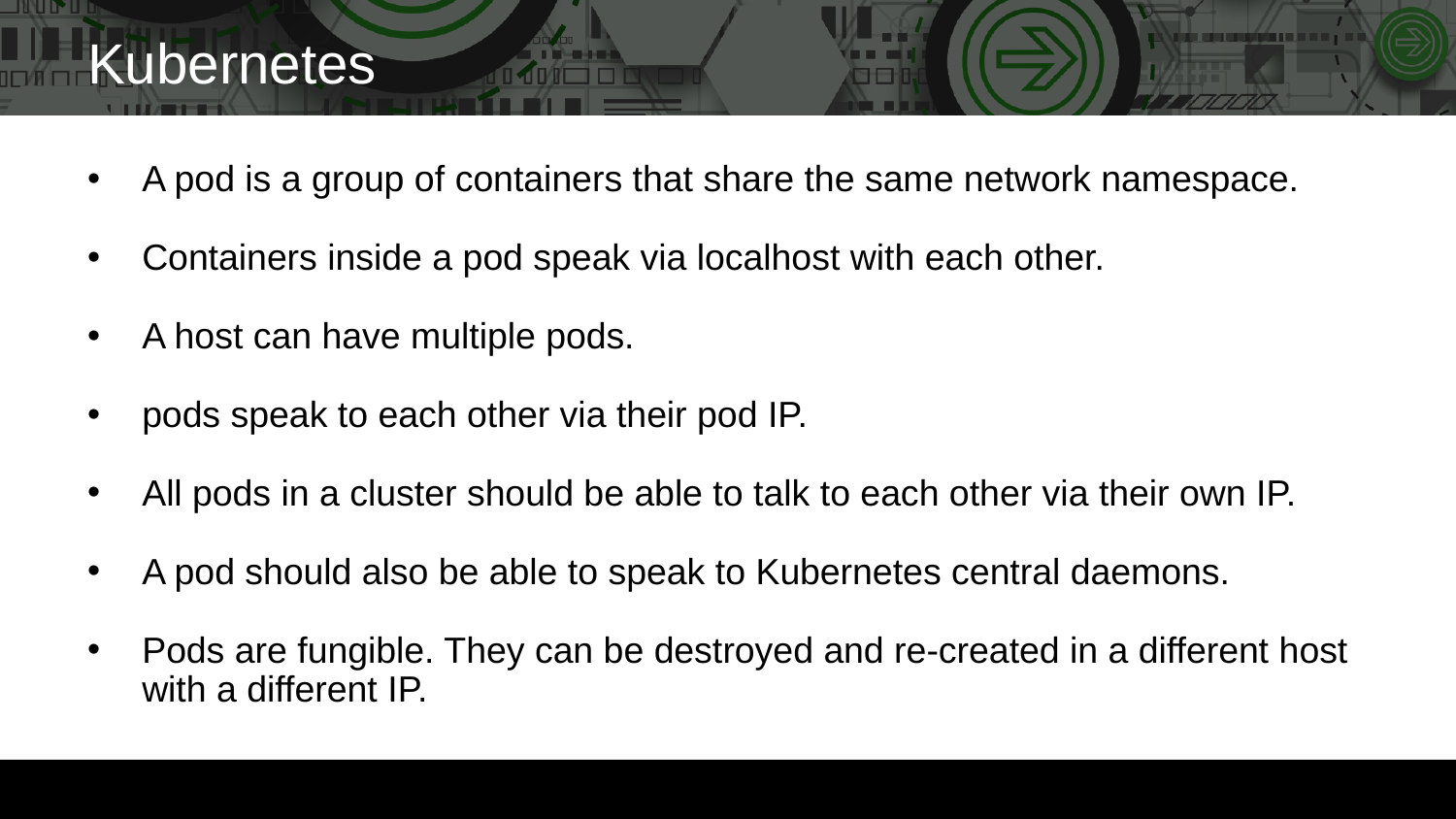

# Kubernetes
A pod is a group of containers that share the same network namespace.

Containers inside a pod speak via localhost with each other.

A host can have multiple pods.

pods speak to each other via their pod IP.

All pods in a cluster should be able to talk to each other via their own IP.

A pod should also be able to speak to Kubernetes central daemons.

Pods are fungible. They can be destroyed and re-created in a different host with a different IP.